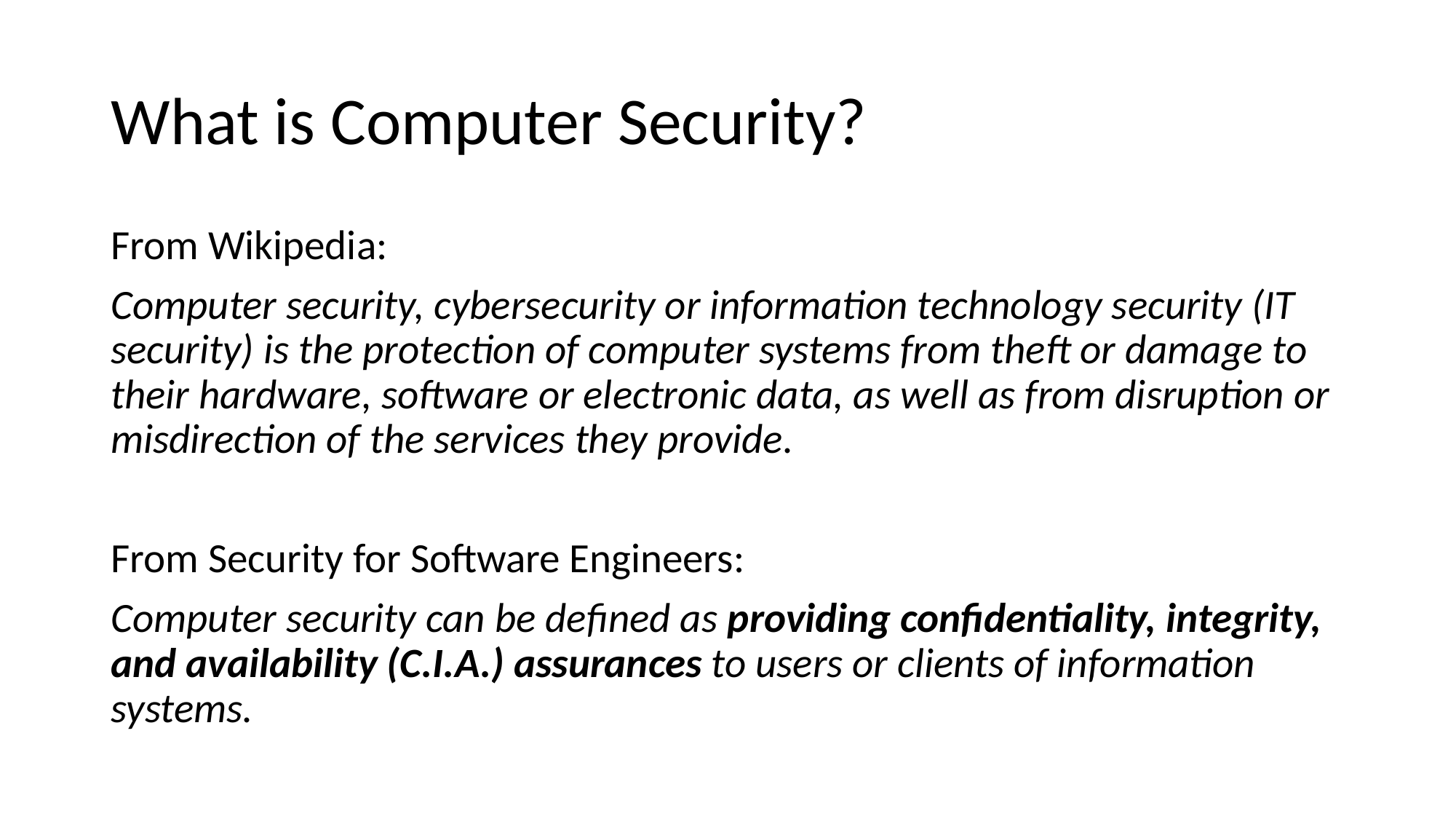

# What is Computer Security?
From Wikipedia:
Computer security, cybersecurity or information technology security (IT security) is the protection of computer systems from theft or damage to their hardware, software or electronic data, as well as from disruption or misdirection of the services they provide.

From Security for Software Engineers:
Computer security can be defined as providing confidentiality, integrity, and availability (C.I.A.) assurances to users or clients of information systems.